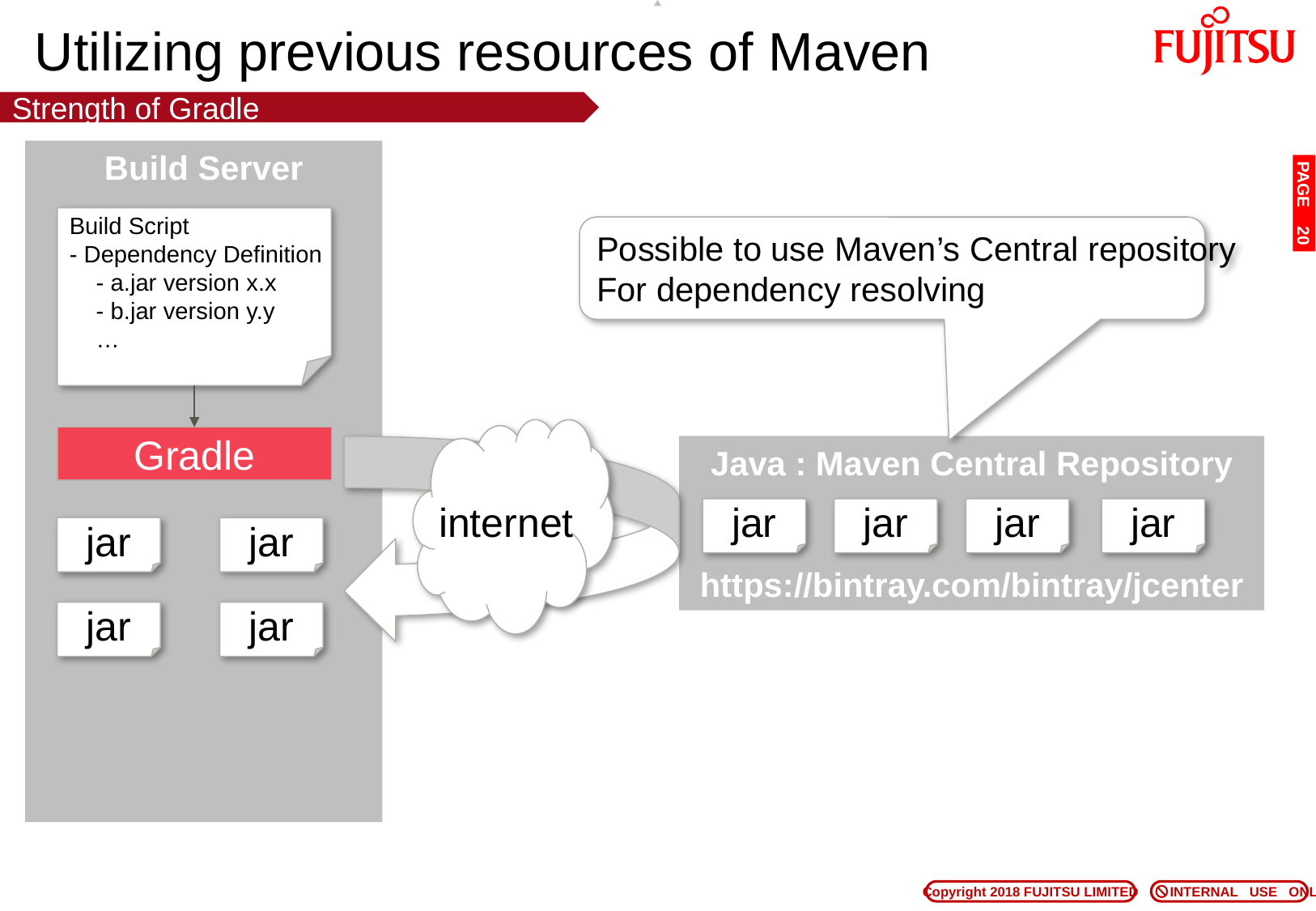

# Utilizing previous resources of Maven
Strength of Gradle
Build Server
PAGE    20
Build Script
- Dependency Definition
    - a.jar version x.x
    - b.jar version y.y
    …
Possible to use Maven’s Central repository
For dependency resolving
internet
Gradle
Java : Maven Central Repository

https://bintray.com/bintray/jcenter

jar
jar
jar
jar
jar
jar
jar
jar